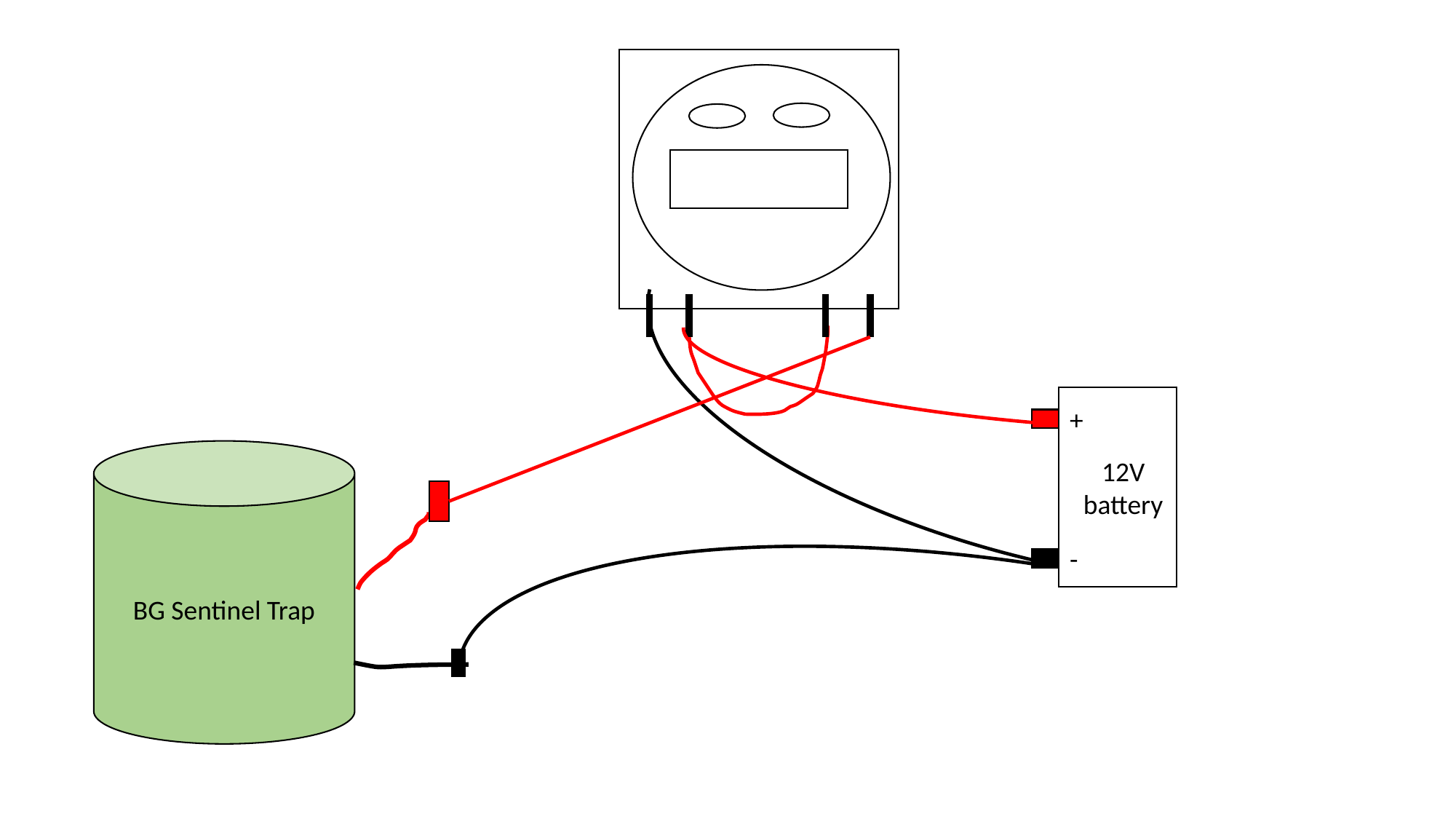

+

BG Sentinel Trap
   12V
battery

-